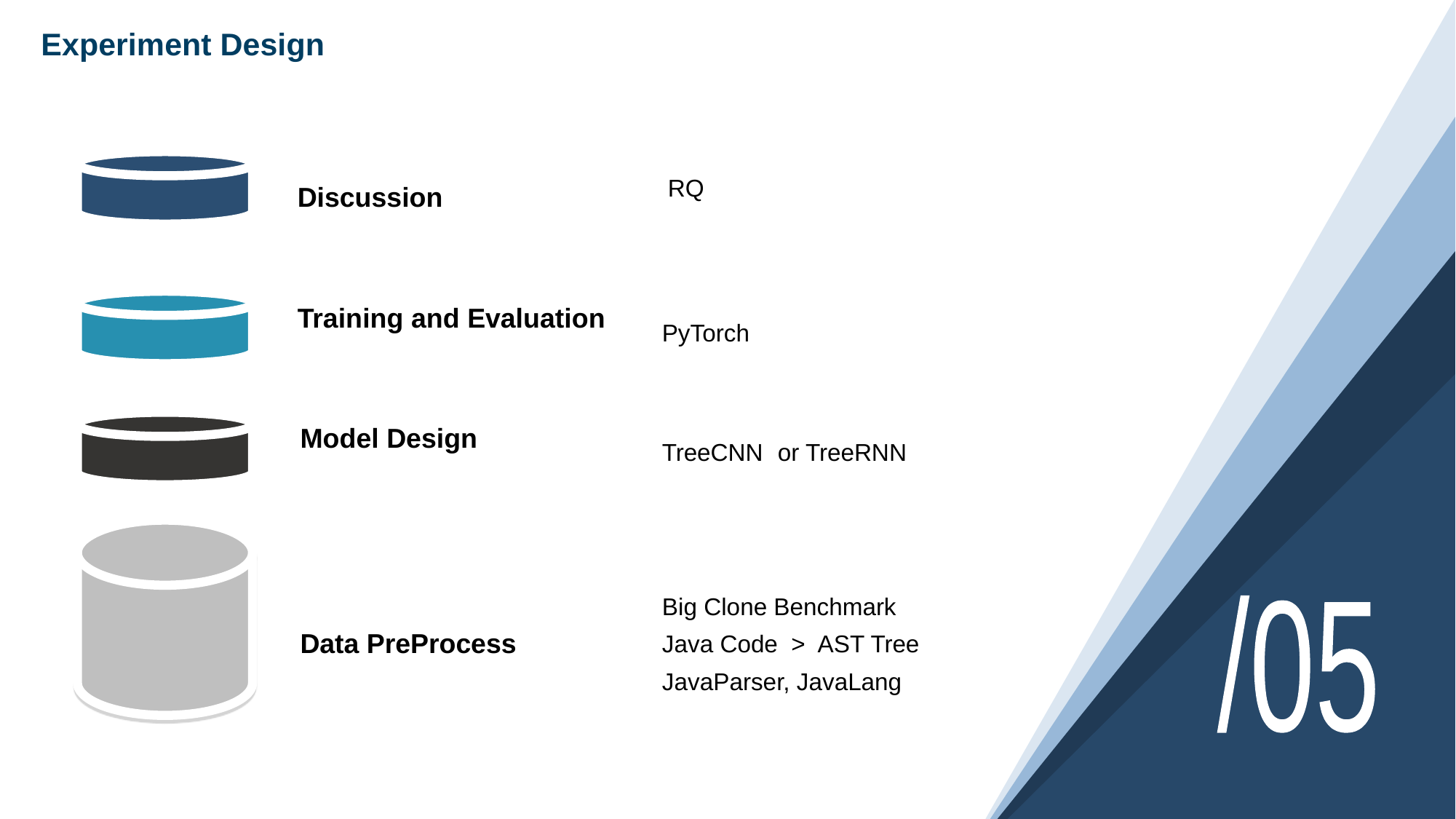

/Experiment Design
04

RQ
Discussion

Training and Evaluation
PyTorch

Model Design
TreeCNN	 or TreeRNN

Big Clone Benchmark
Java Code  >  AST Tree
JavaParser, JavaLang
/05
Data PreProcess